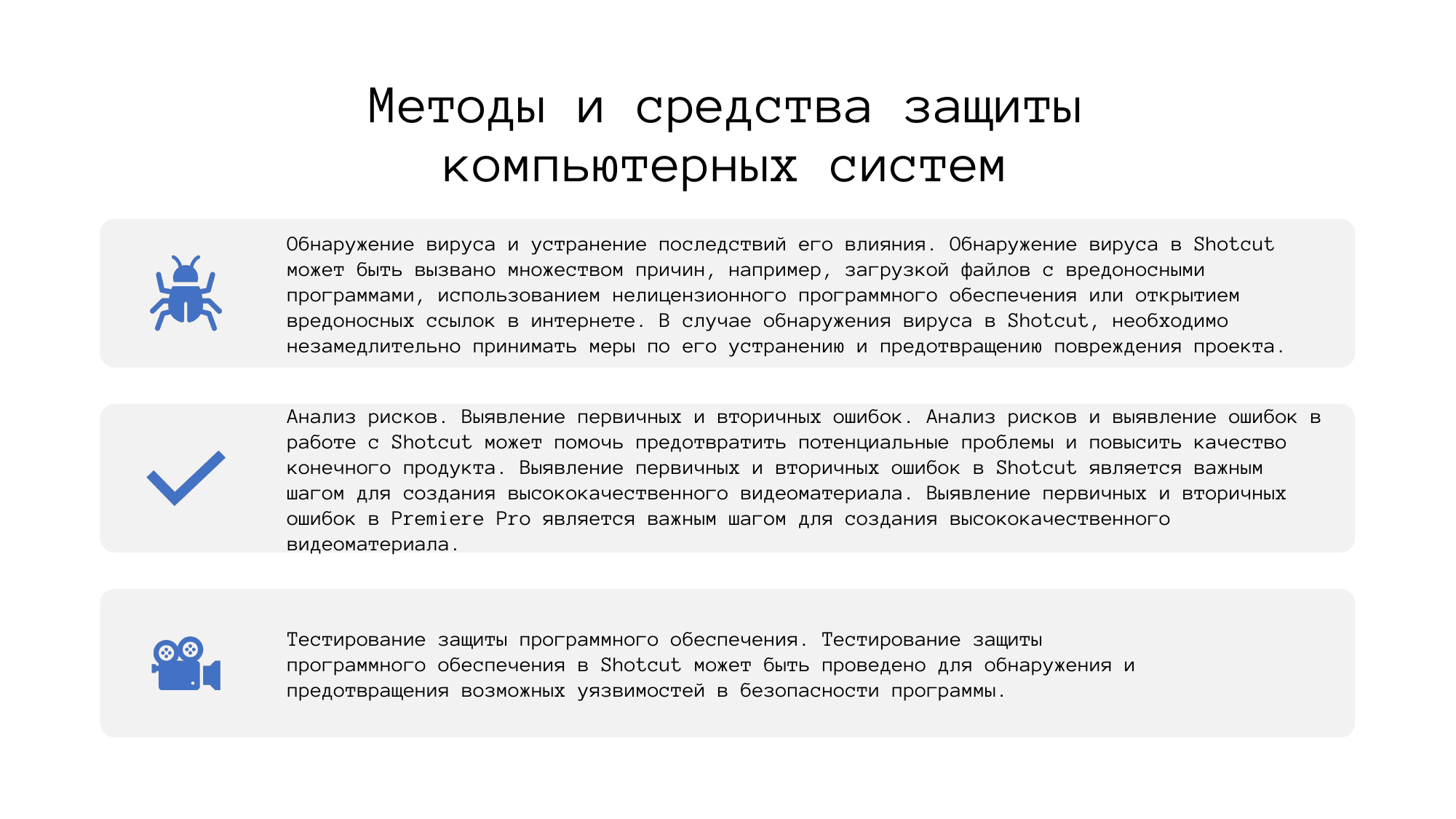

# Методы и средства защиты компьютерных систем
Обнаружение вируса и устранение последствий его влияния. Обнаружение вируса в Shotcut может быть вызвано множеством причин, например, загрузкой файлов с вредоносными программами, использованием нелицензионного программного обеспечения или открытием вредоносных ссылок в интернете. В случае обнаружения вируса в Shotcut, необходимо незамедлительно принимать меры по его устранению и предотвращению повреждения проекта.
Анализ рисков. Выявление первичных и вторичных ошибок. Анализ рисков и выявление ошибок в работе с Shotcut может помочь предотвратить потенциальные проблемы и повысить качество конечного продукта. Выявление первичных и вторичных ошибок в Shotcut является важным шагом для создания высококачественного видеоматериала. Выявление первичных и вторичных ошибок в Premiere Pro является важным шагом для создания высококачественного видеоматериала.
Тестирование защиты программного обеспечения. Тестирование защиты программного обеспечения в Shotcut может быть проведено для обнаружения и предотвращения возможных уязвимостей в безопасности программы.